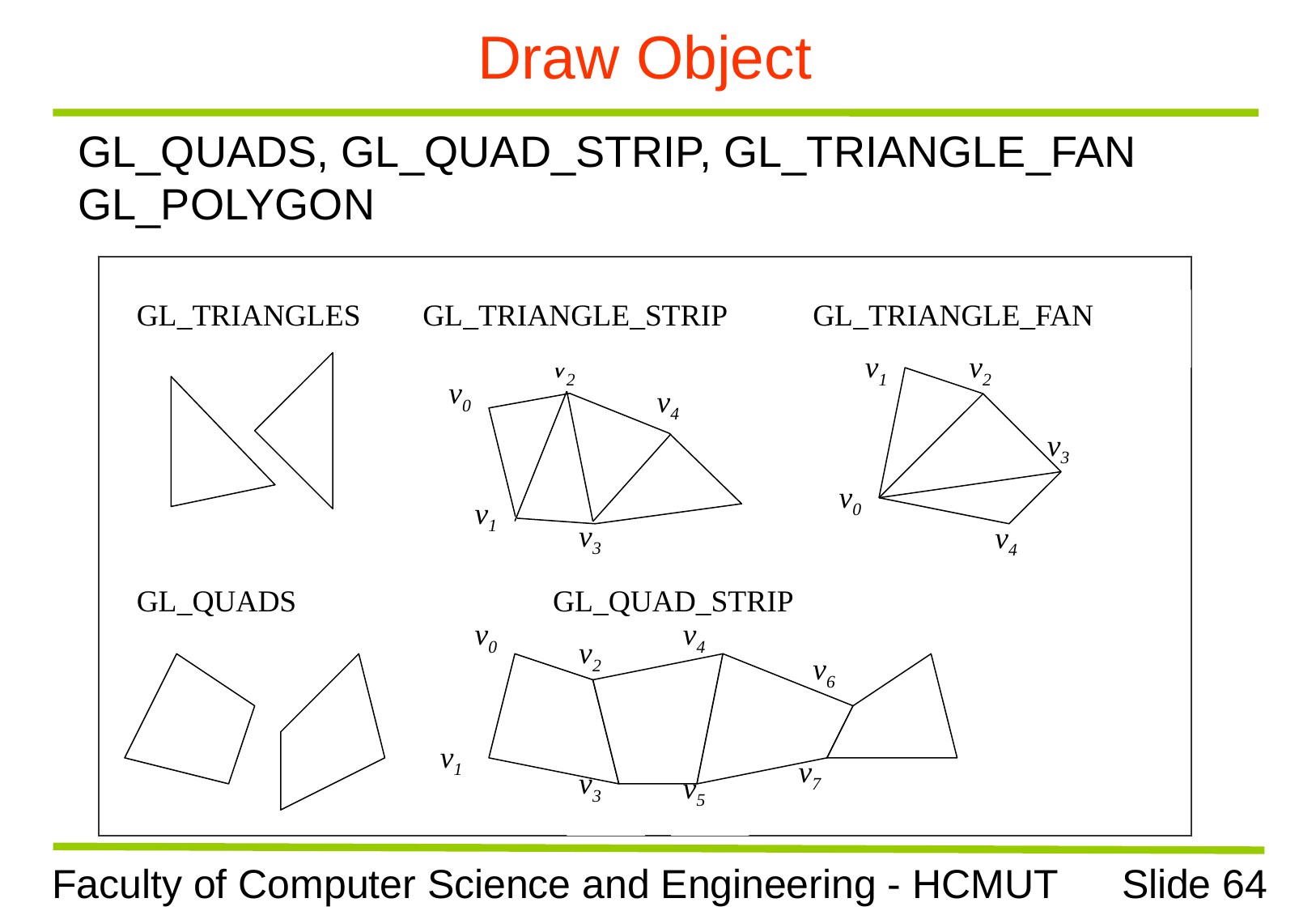

# Draw Object
GL_QUADS, GL_QUAD_STRIP, GL_TRIANGLE_FAN
GL_POLYGON

GL_TRIANGLES
GL_TRIANGLE_STRIP
v2
v1
v2

v0

v4

v3
v0
v1
v3
v4
GL_QUADS
GL_QUAD_STRIP
v0
v4
v2
v6

v1
GL_TRIANGLE_FAN
v7
v3
v5